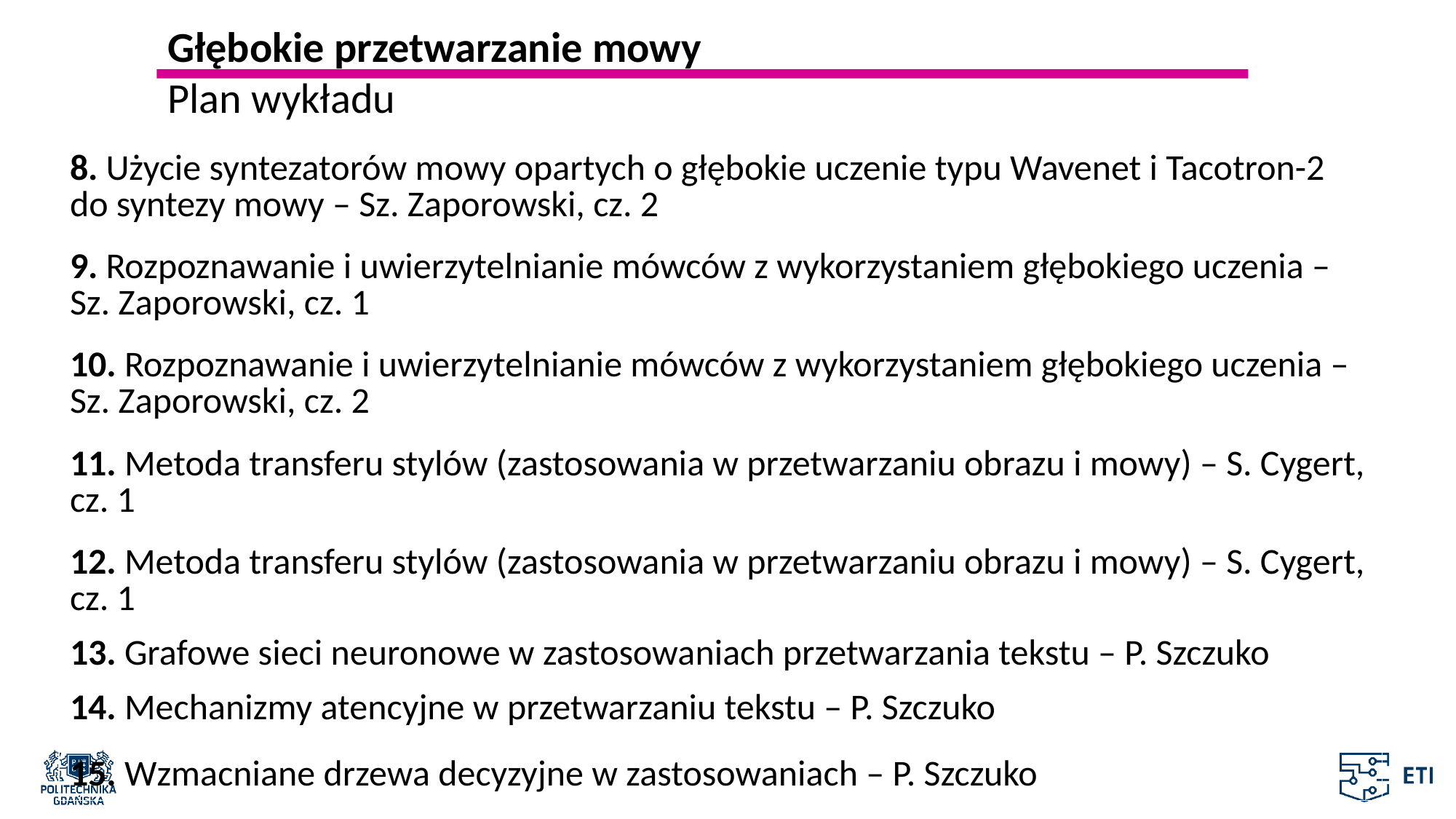

Głębokie przetwarzanie mowy
Plan wykładu

| 8. Użycie syntezatorów mowy opartych o głębokie uczenie typu Wavenet i Tacotron-2 do syntezy mowy – Sz. Zaporowski, cz. 2 |
| --- |
| 9. Rozpoznawanie i uwierzytelnianie mówców z wykorzystaniem głębokiego uczenia – Sz. Zaporowski, cz. 1 |
| 10. Rozpoznawanie i uwierzytelnianie mówców z wykorzystaniem głębokiego uczenia – Sz. Zaporowski, cz. 2 |
| 11. Metoda transferu stylów (zastosowania w przetwarzaniu obrazu i mowy) – S. Cygert, cz. 1 |
| 12. Metoda transferu stylów (zastosowania w przetwarzaniu obrazu i mowy) – S. Cygert, cz. 1 |
| 13. Grafowe sieci neuronowe w zastosowaniach przetwarzania tekstu – P. Szczuko |
| 14. Mechanizmy atencyjne w przetwarzaniu tekstu – P. Szczuko |
| 15. Wzmacniane drzewa decyzyjne w zastosowaniach – P. Szczuko |